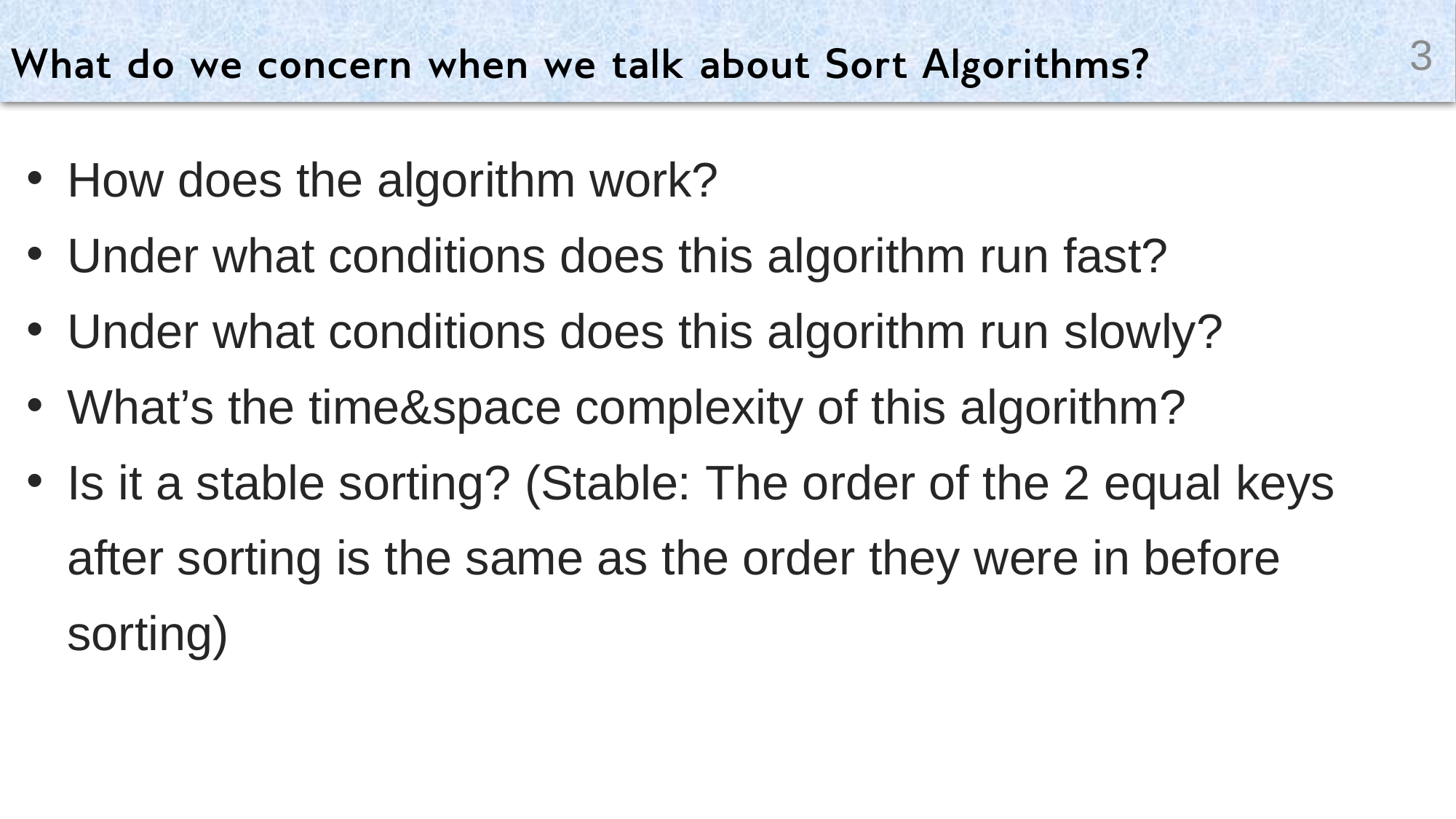

What do we concern when we talk about Sort Algorithms?
3
How does the algorithm work?
Under what conditions does this algorithm run fast?
Under what conditions does this algorithm run slowly?
What’s the time&space complexity of this algorithm?
Is it a stable sorting? (Stable: The order of the 2 equal keys after sorting is the same as the order they were in before sorting)